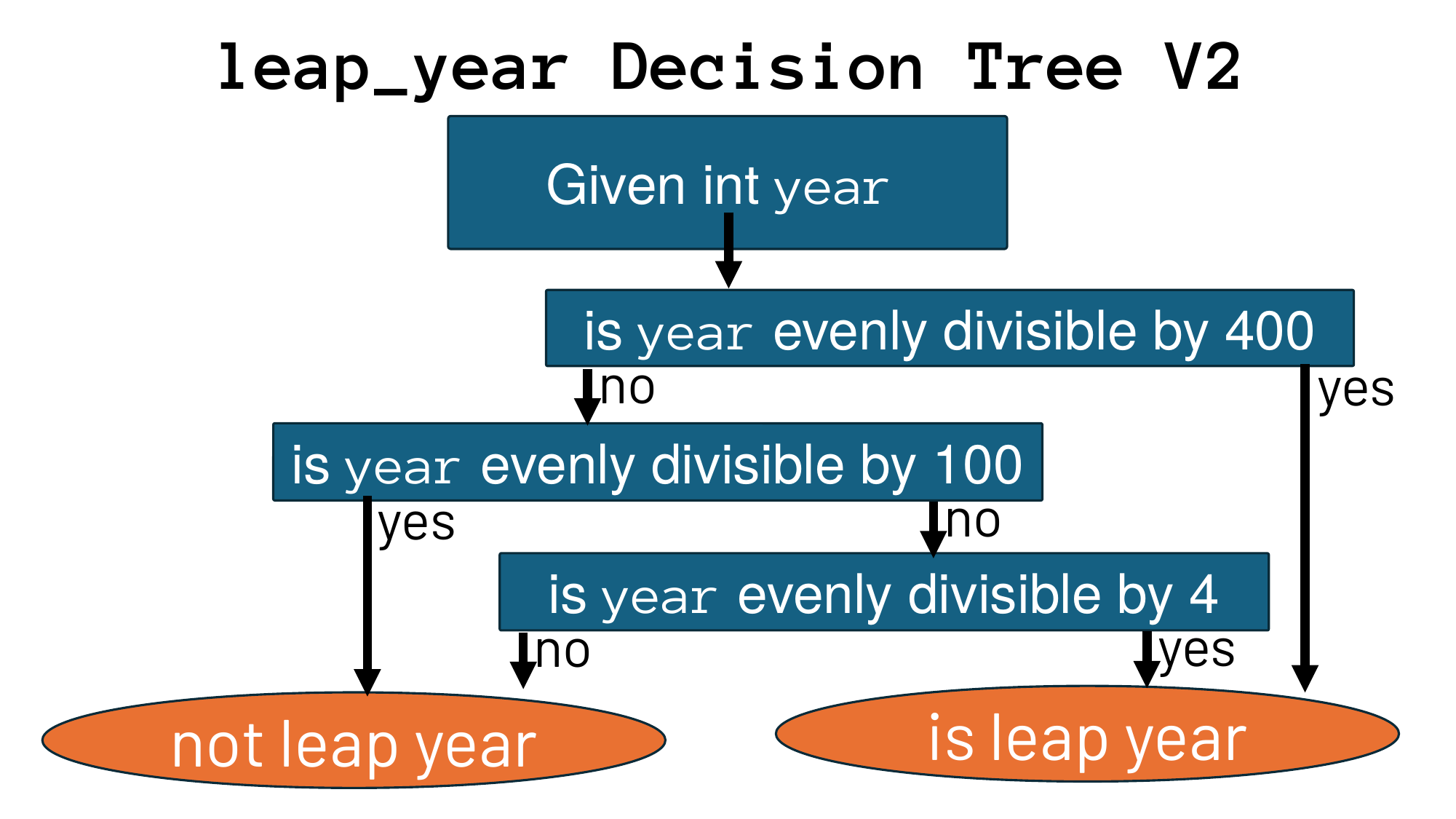

leap_year Decision Tree V2
Given int year
is year evenly divisible by 400
no
yes
is year evenly divisible by 100
no
yes
is year evenly divisible by 4
yes
no
is leap year
not leap year